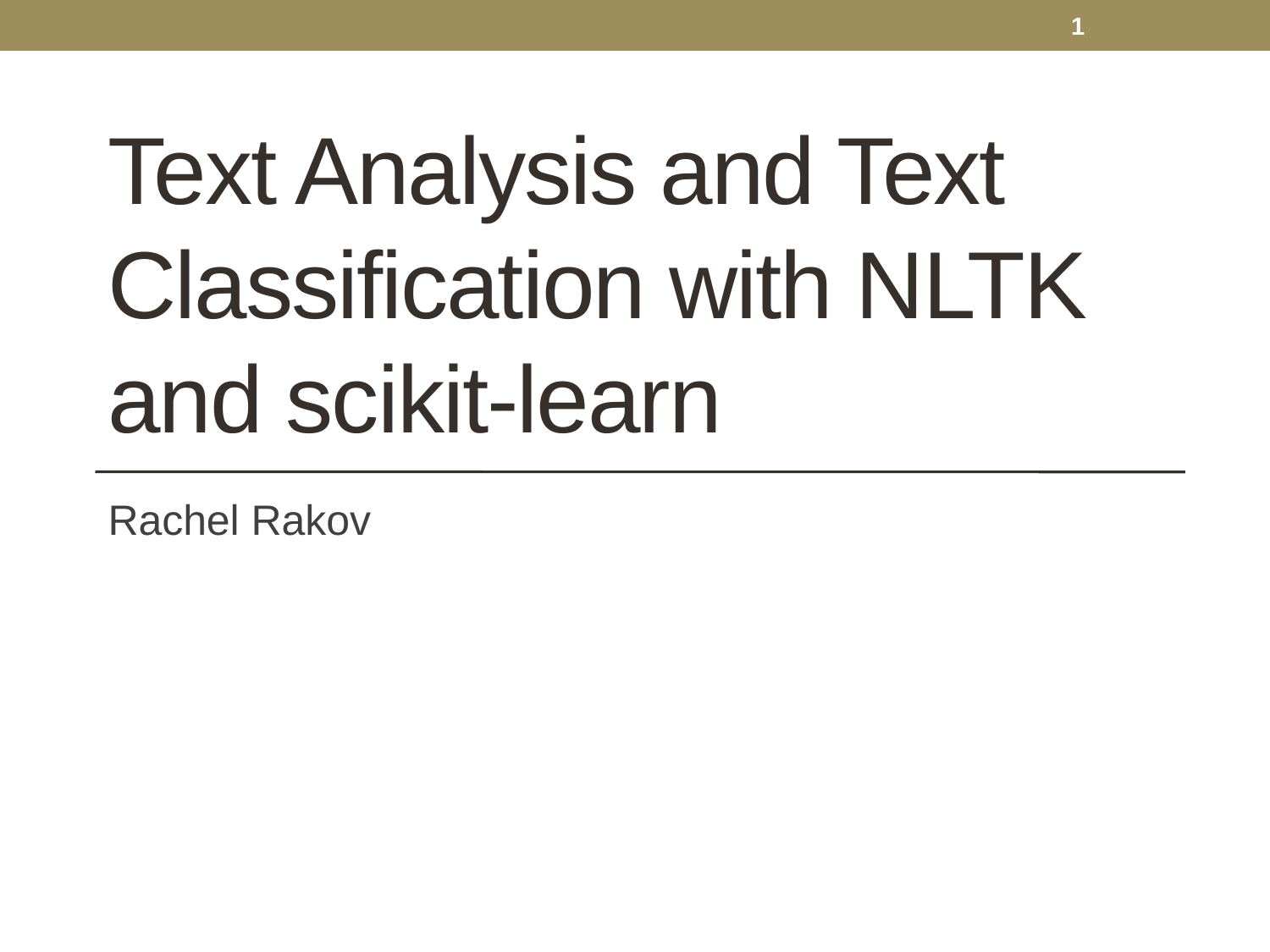

1
# Text Analysis and Text Classification with NLTK and scikit-learn
Rachel Rakov